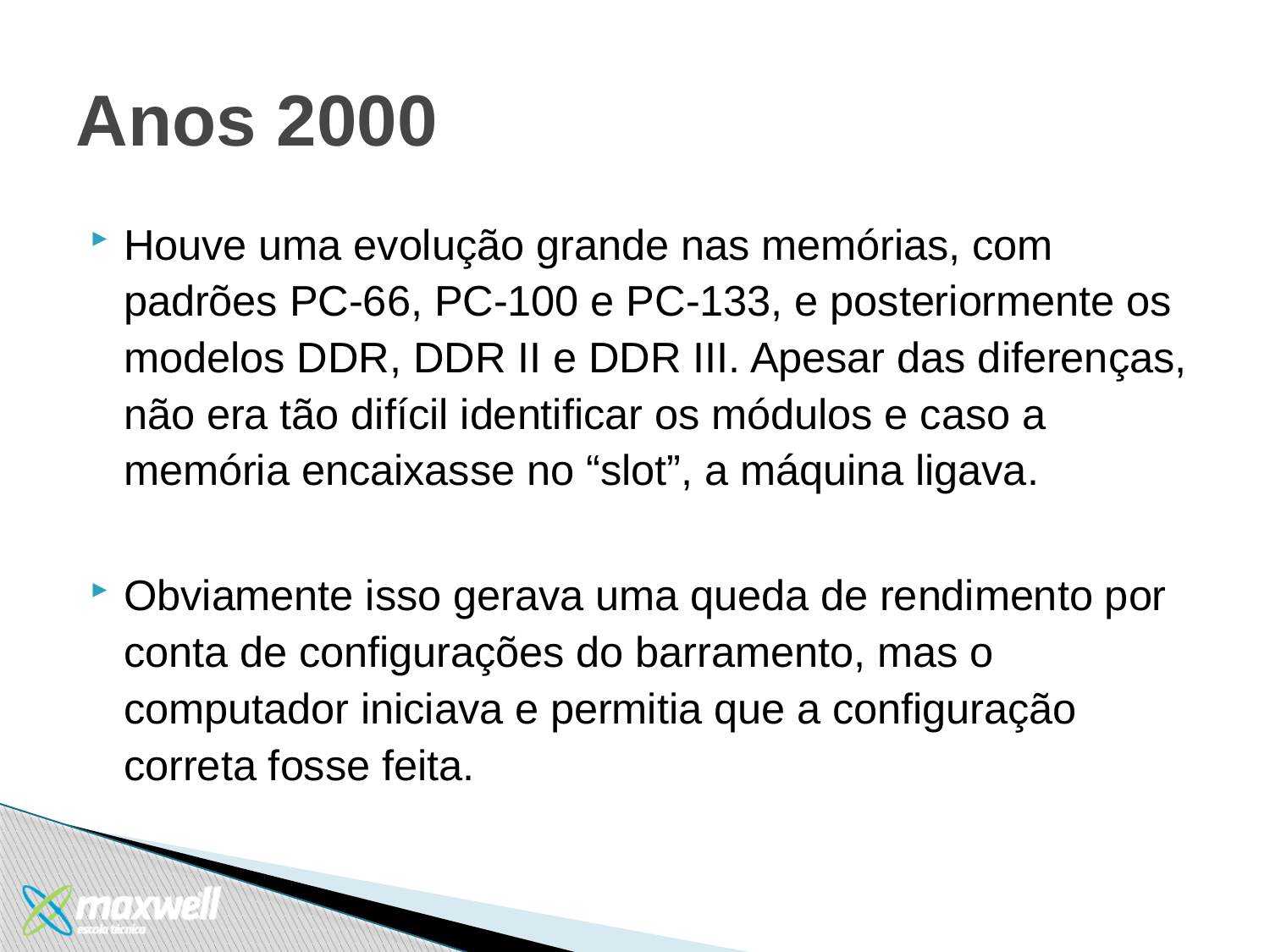

# Anos 2000
Houve uma evolução grande nas memórias, com padrões PC-66, PC-100 e PC-133, e posteriormente os modelos DDR, DDR II e DDR III. Apesar das diferenças, não era tão difícil identificar os módulos e caso a memória encaixasse no “slot”, a máquina ligava.

Obviamente isso gerava uma queda de rendimento por conta de configurações do barramento, mas o computador iniciava e permitia que a configuração correta fosse feita.